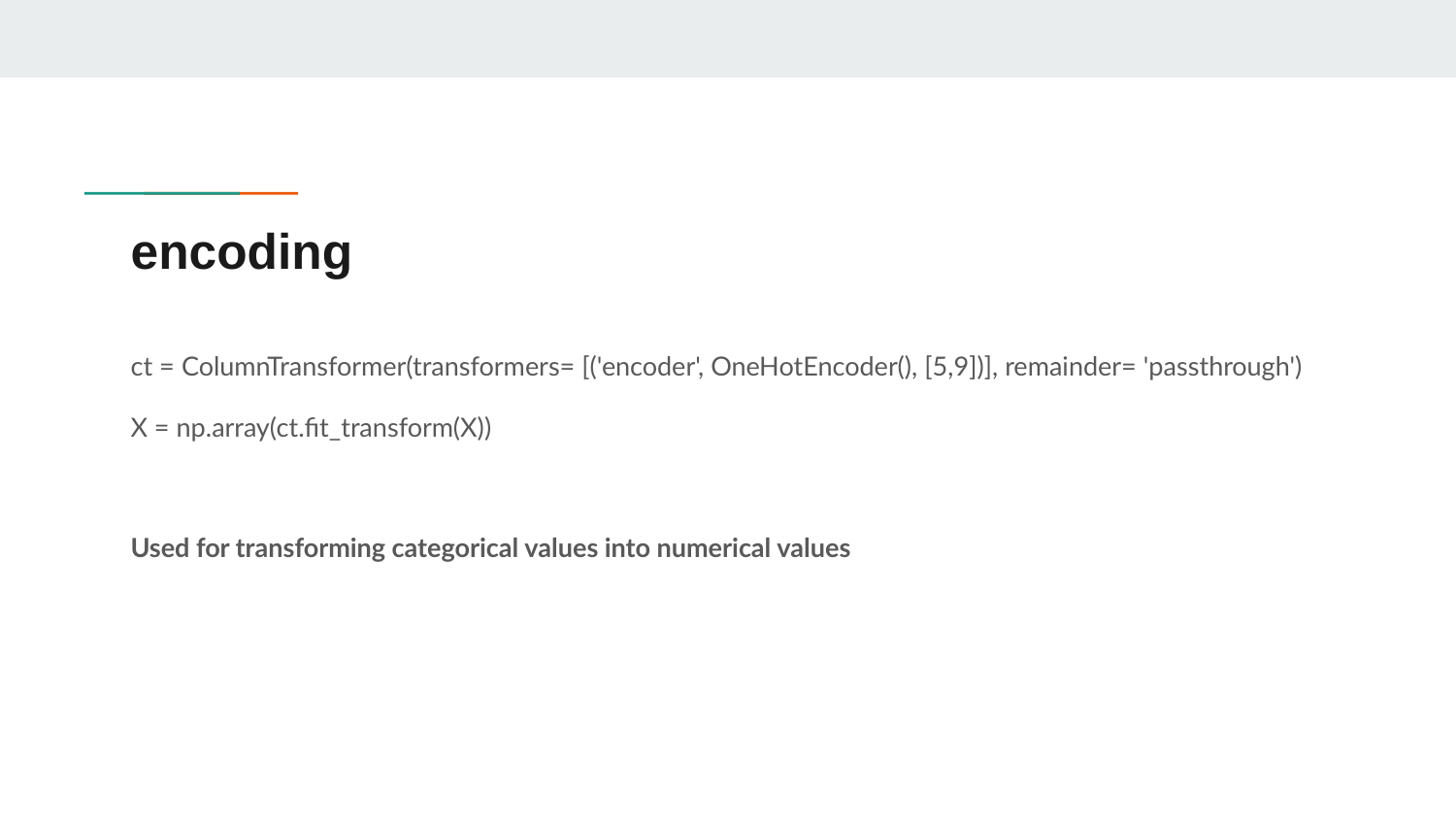

# encoding
ct = ColumnTransformer(transformers= [('encoder', OneHotEncoder(), [5,9])], remainder= 'passthrough')
X = np.array(ct.fit_transform(X))

Used for transforming categorical values into numerical values